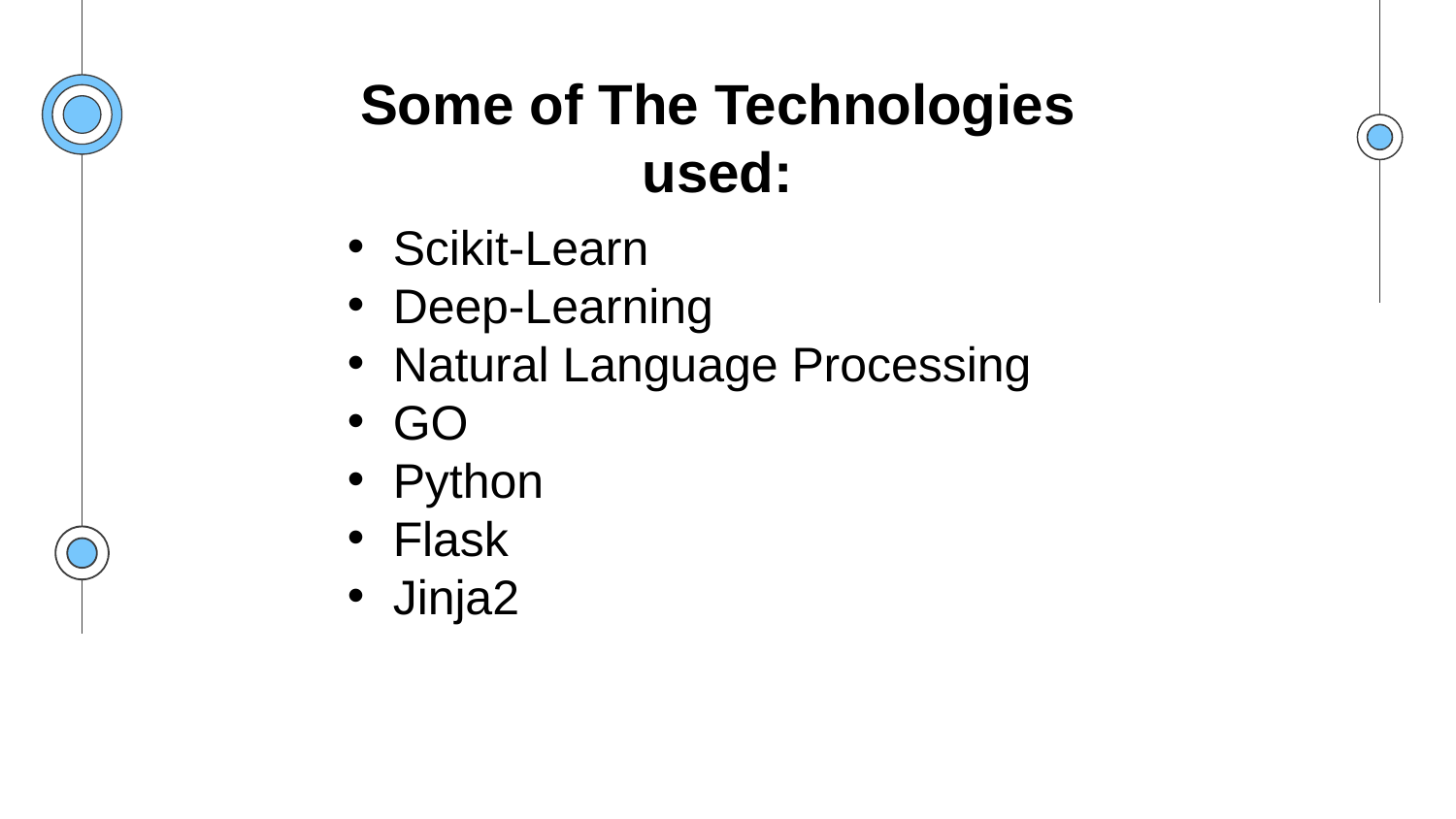

# Some of The Technologies used:
Scikit-Learn
Deep-Learning
Natural Language Processing
GO
Python
Flask
Jinja2